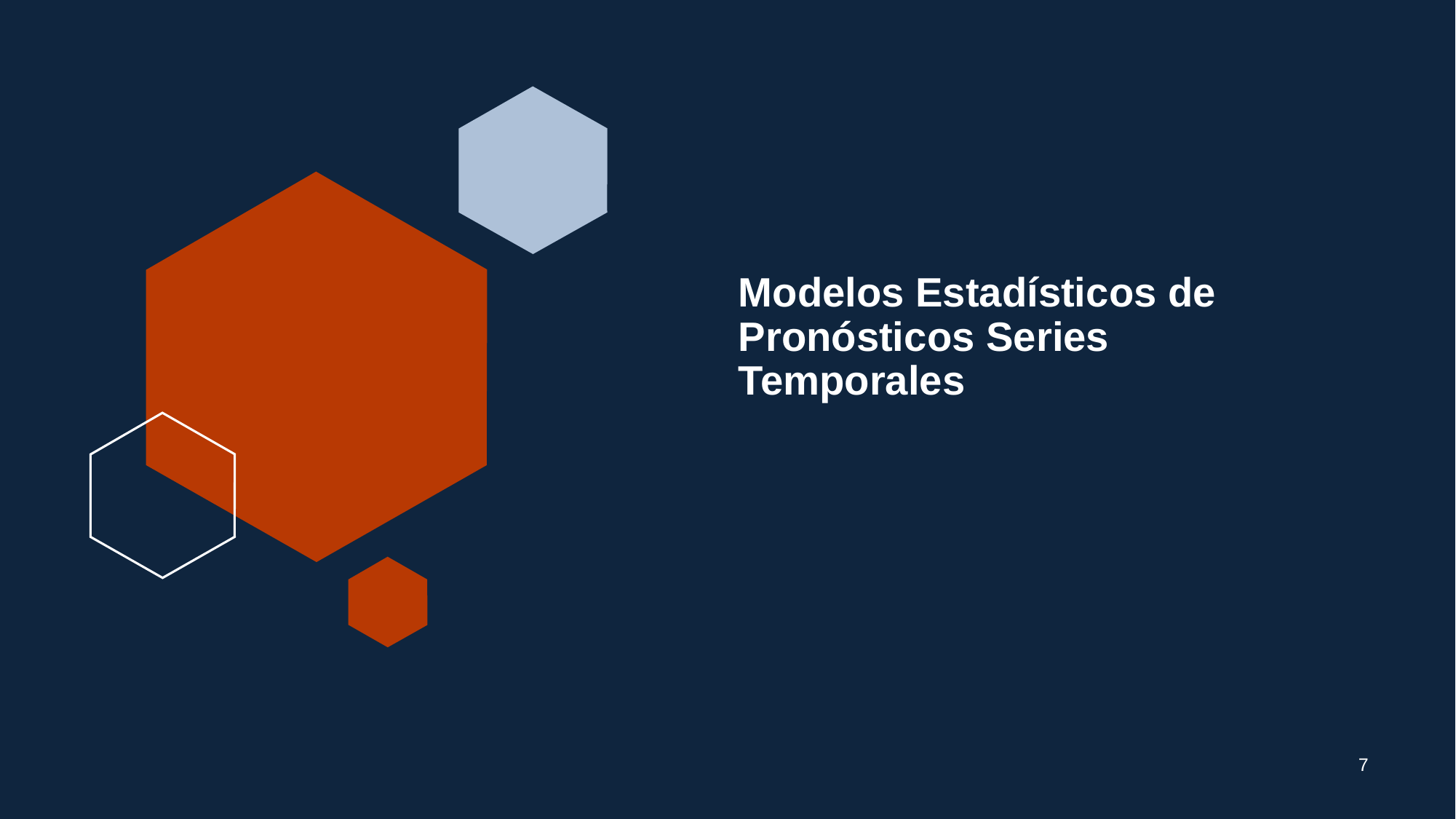

# Modelos Estadísticos de Pronósticos Series Temporales
7